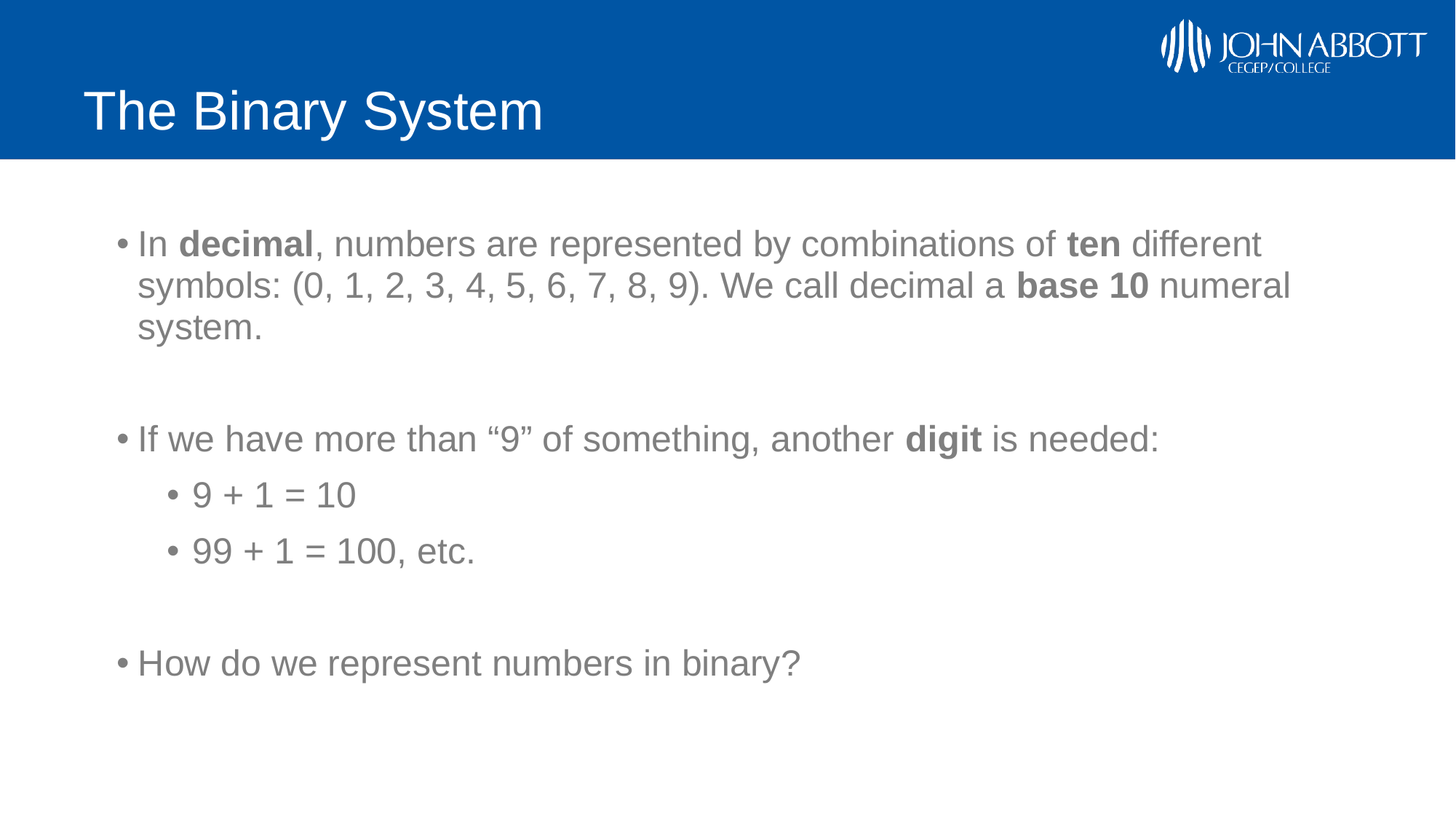

# The Binary System
In decimal, numbers are represented by combinations of ten different symbols: (0, 1, 2, 3, 4, 5, 6, 7, 8, 9). We call decimal a base 10 numeral system.

If we have more than “9” of something, another digit is needed:
9 + 1 = 10
99 + 1 = 100, etc.

How do we represent numbers in binary?